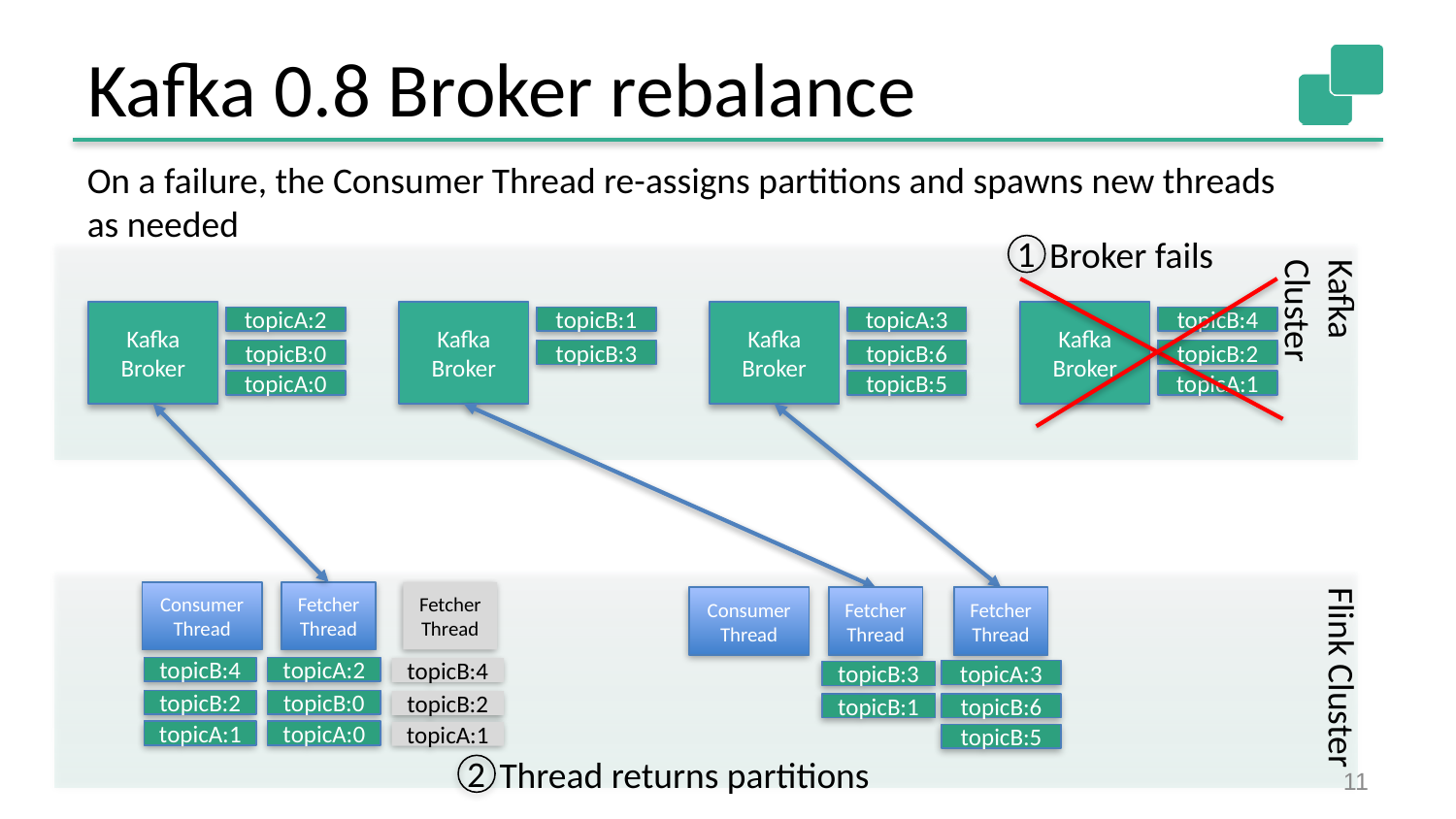

# Kafka 0.8 Broker rebalance
On a failure, the Consumer Thread re-assigns partitions and spawns new threads as needed
1

Broker fails

Kafka Cluster
Kafka Broker
topicA:2
topicB:0
topicA:0
Kafka Broker
topicB:1
topicB:3
Kafka Broker
topicA:3
topicB:6
topicB:5
Kafka Broker
topicB:4
topicB:2
topicA:1

Flink Cluster
Fetcher Thread
Consumer Thread
Fetcher Thread
Consumer Thread
Fetcher Thread
Fetcher Thread
topicA:2
topicB:4
topicB:4
topicA:3
topicB:3
topicB:0
topicB:2
topicB:2
topicB:1
topicB:6
topicA:0
topicA:1
topicA:1
topicB:5
2

Thread returns partitions
11